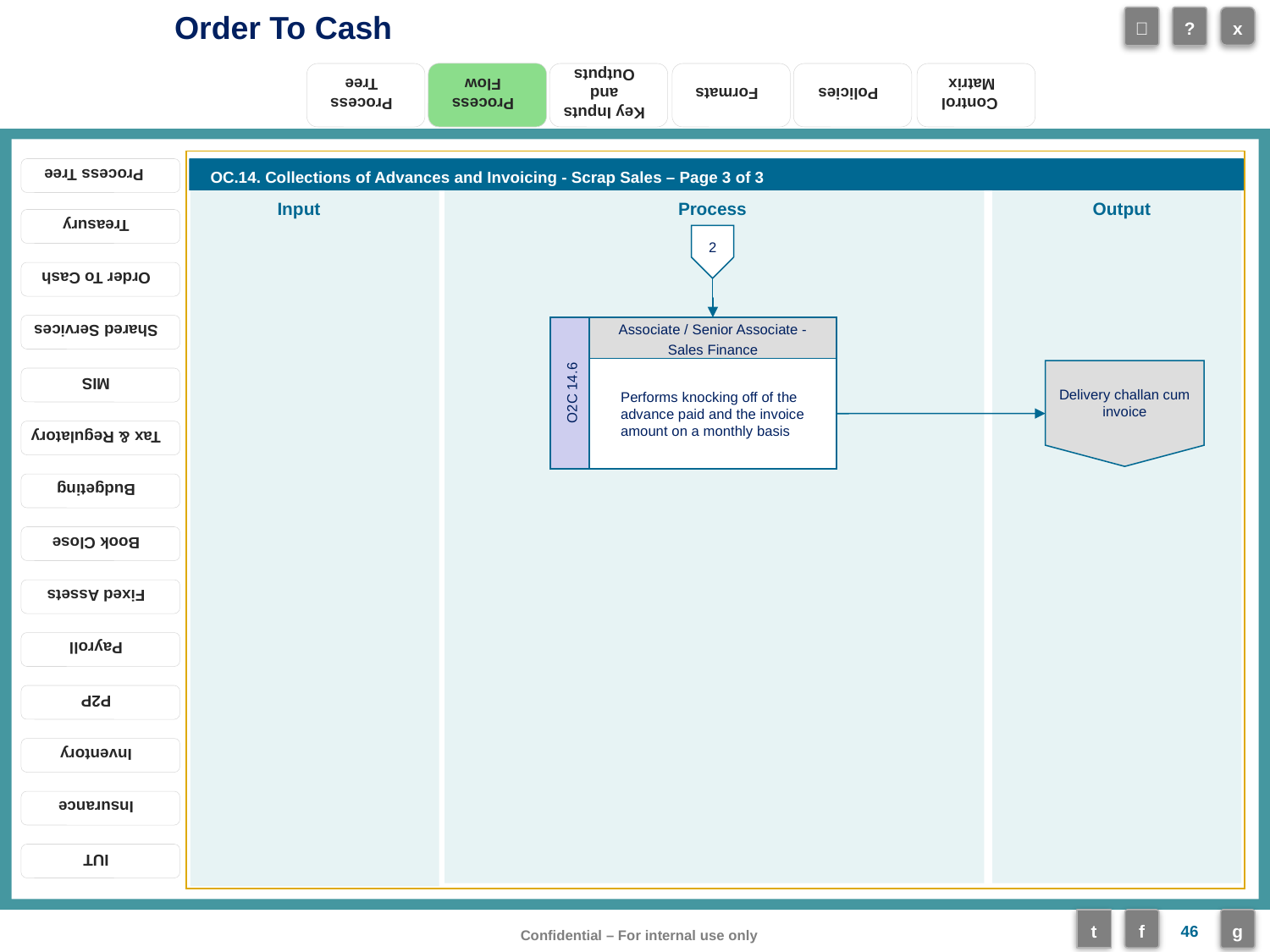

Process Flow
OC.14. Collections of Advances and Invoicing - Scrap Sales – Page 3 of 3
2
Associate / Senior Associate - Sales Finance
Performs knocking off of the advance paid and the invoice amount on a monthly basis
O2C 14.6
Delivery challan cum invoice
46